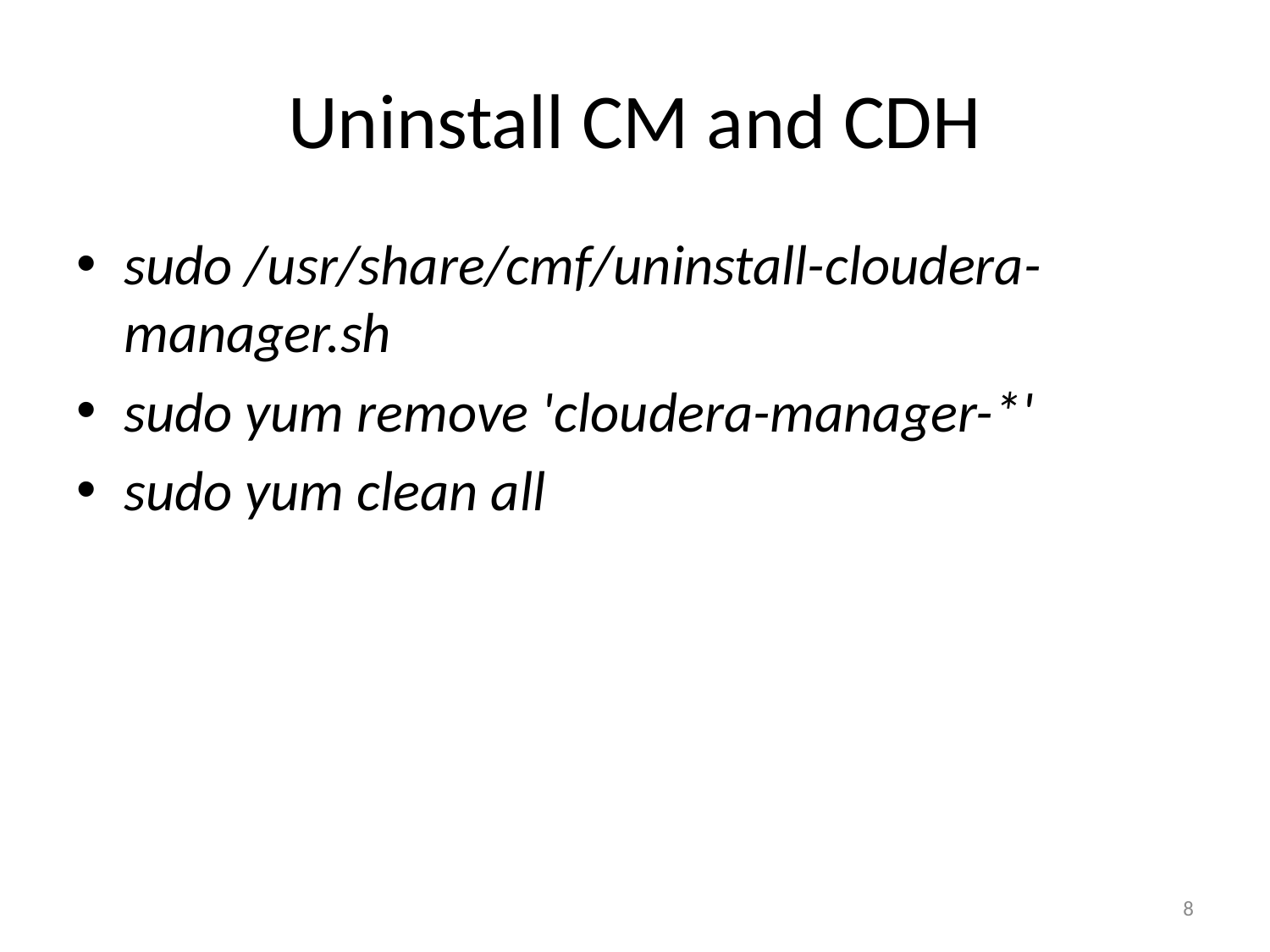

# Uninstall CM and CDH
sudo /usr/share/cmf/uninstall-cloudera-manager.sh
sudo yum remove 'cloudera-manager-*'
sudo yum clean all
8